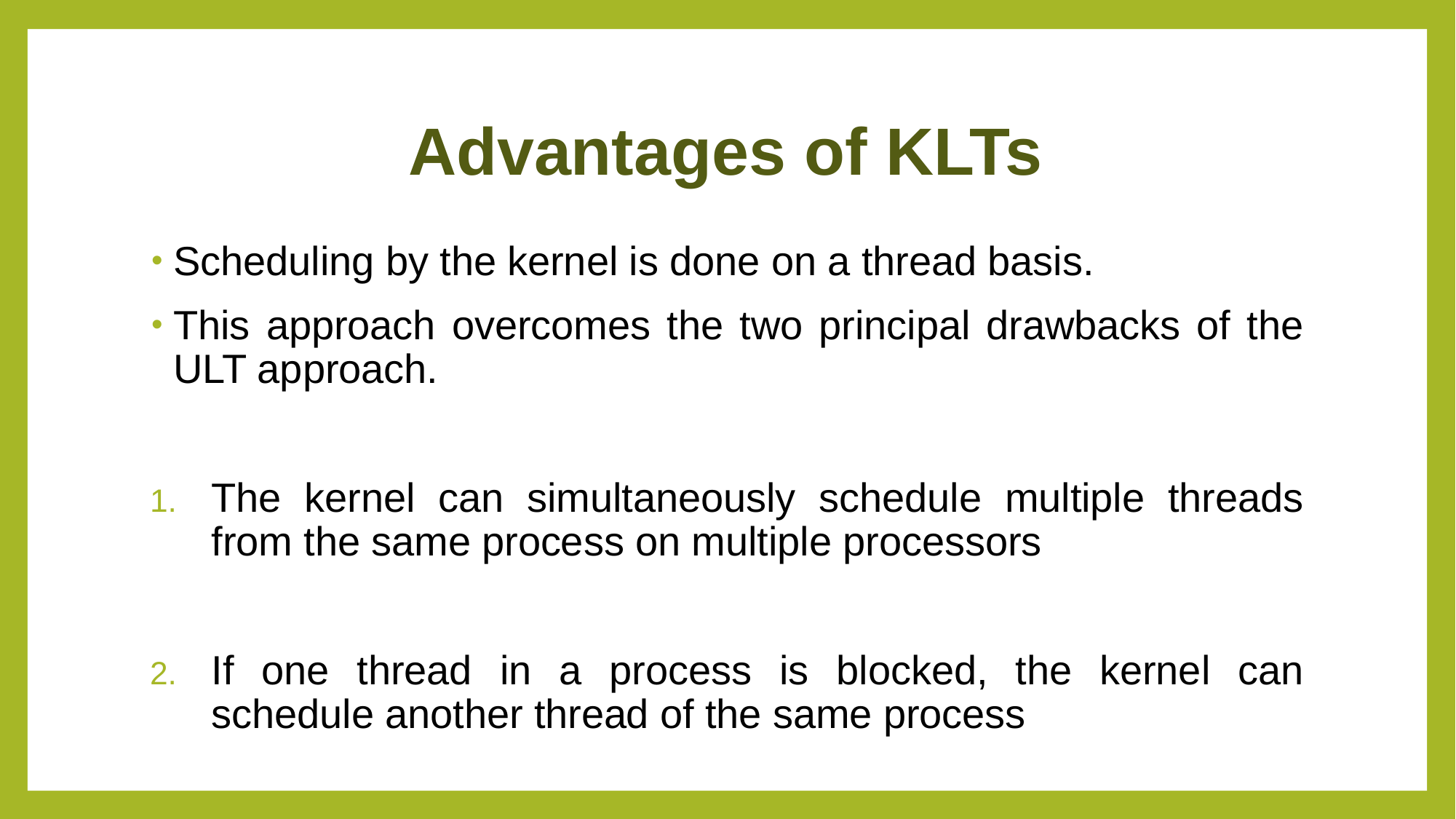

# Advantages of KLTs
Scheduling by the kernel is done on a thread basis.
This approach overcomes the two principal drawbacks of the ULT approach.

The kernel can simultaneously schedule multiple threads from the same process on multiple processors

If one thread in a process is blocked, the kernel can schedule another thread of the same process